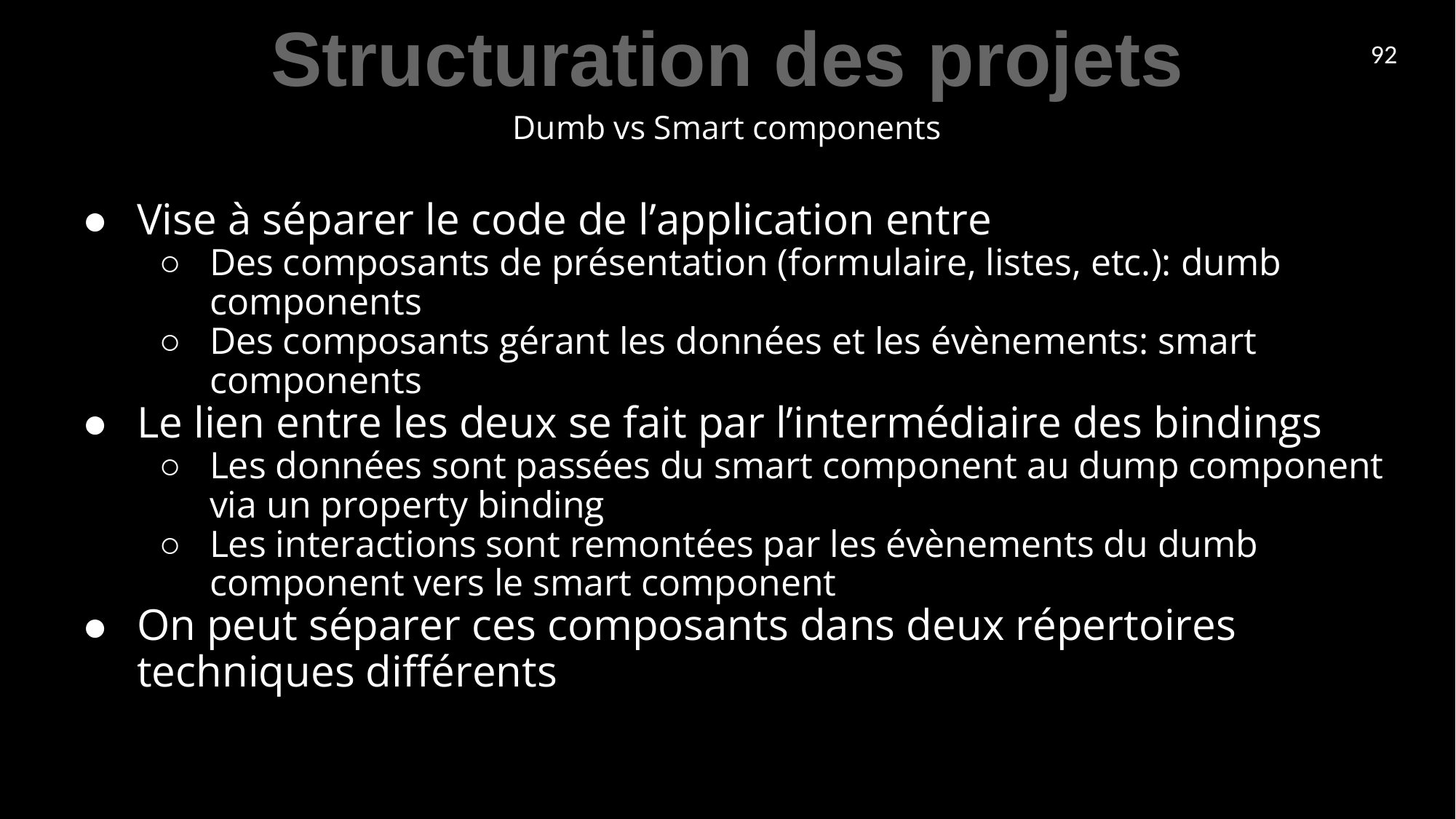

# Structuration des projets
92
Dumb vs Smart components
Vise à séparer le code de l’application entre
Des composants de présentation (formulaire, listes, etc.): dumb components
Des composants gérant les données et les évènements: smart components
Le lien entre les deux se fait par l’intermédiaire des bindings
Les données sont passées du smart component au dump component via un property binding
Les interactions sont remontées par les évènements du dumb component vers le smart component
On peut séparer ces composants dans deux répertoires techniques différents